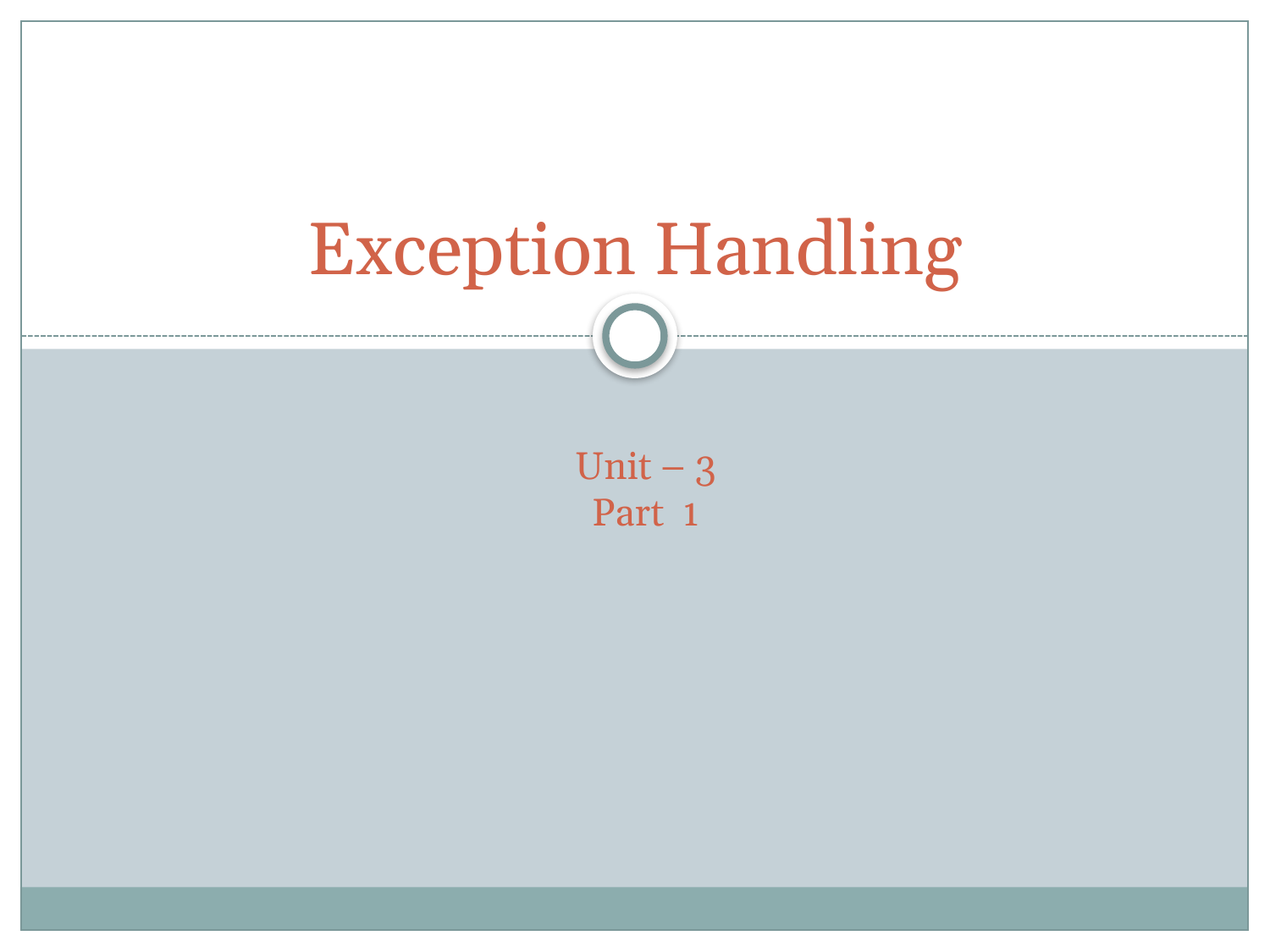

# Exception Handling
Unit – 3
Part  1